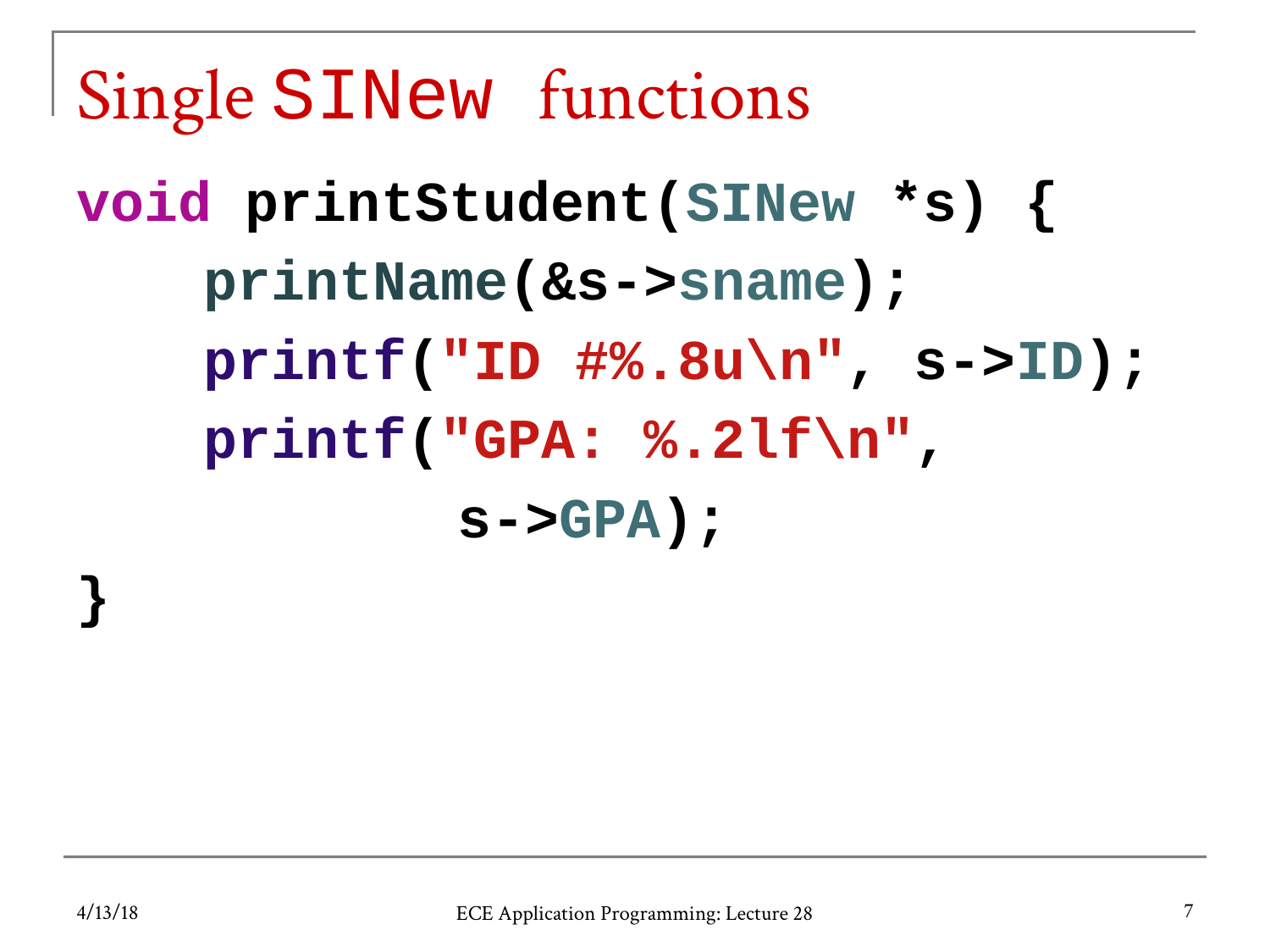

# Single SINew functions
void printStudent(SINew *s) {
	printName(&s->sname);
	printf("ID #%.8u\n", s->ID);
	printf("GPA: %.2lf\n",
			s->GPA);
}
4/13/18
7
ECE Application Programming: Lecture 28